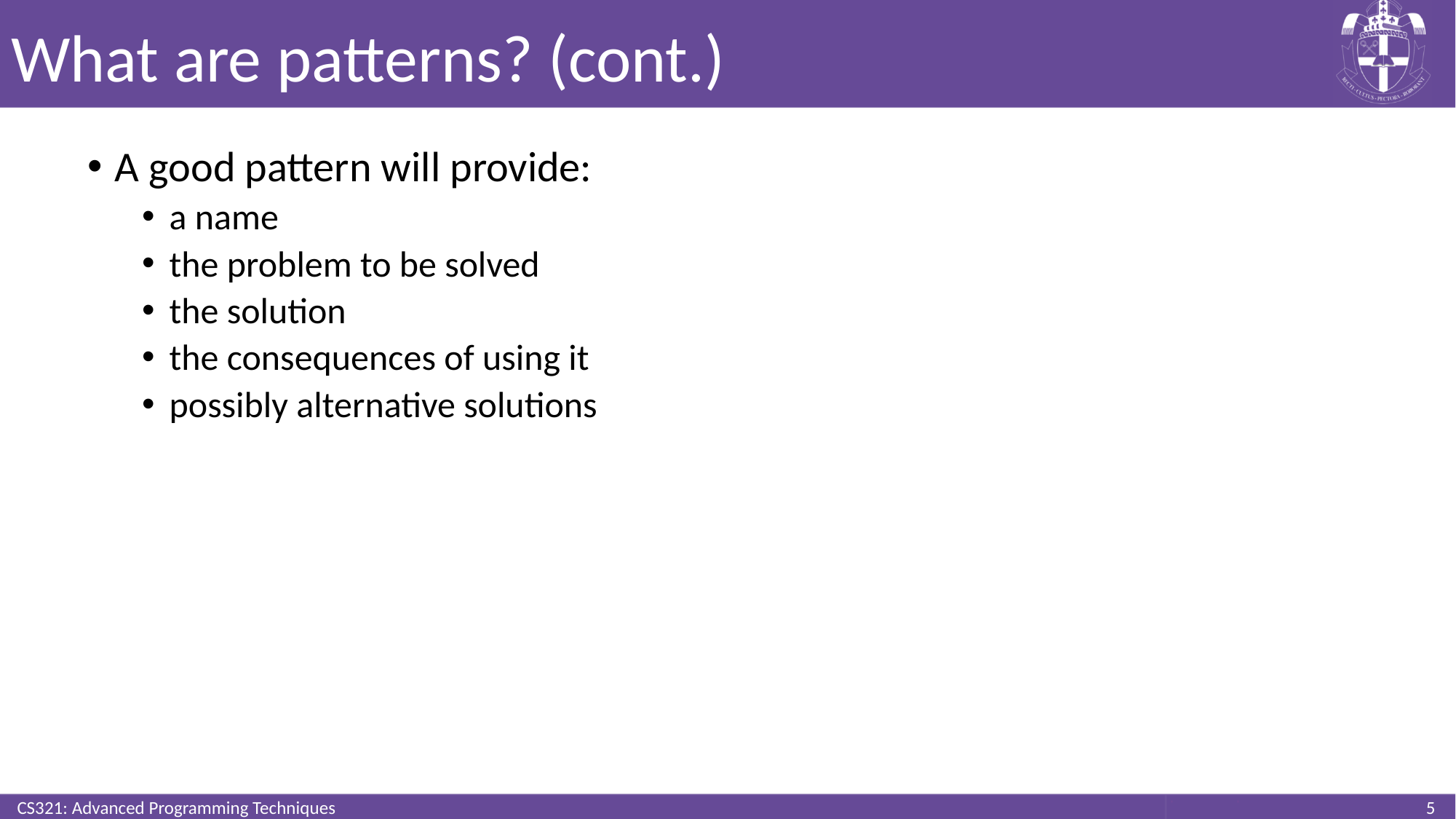

# What are patterns? (cont.)
A good pattern will provide:
a name
the problem to be solved
the solution
the consequences of using it
possibly alternative solutions
CS321: Advanced Programming Techniques
5